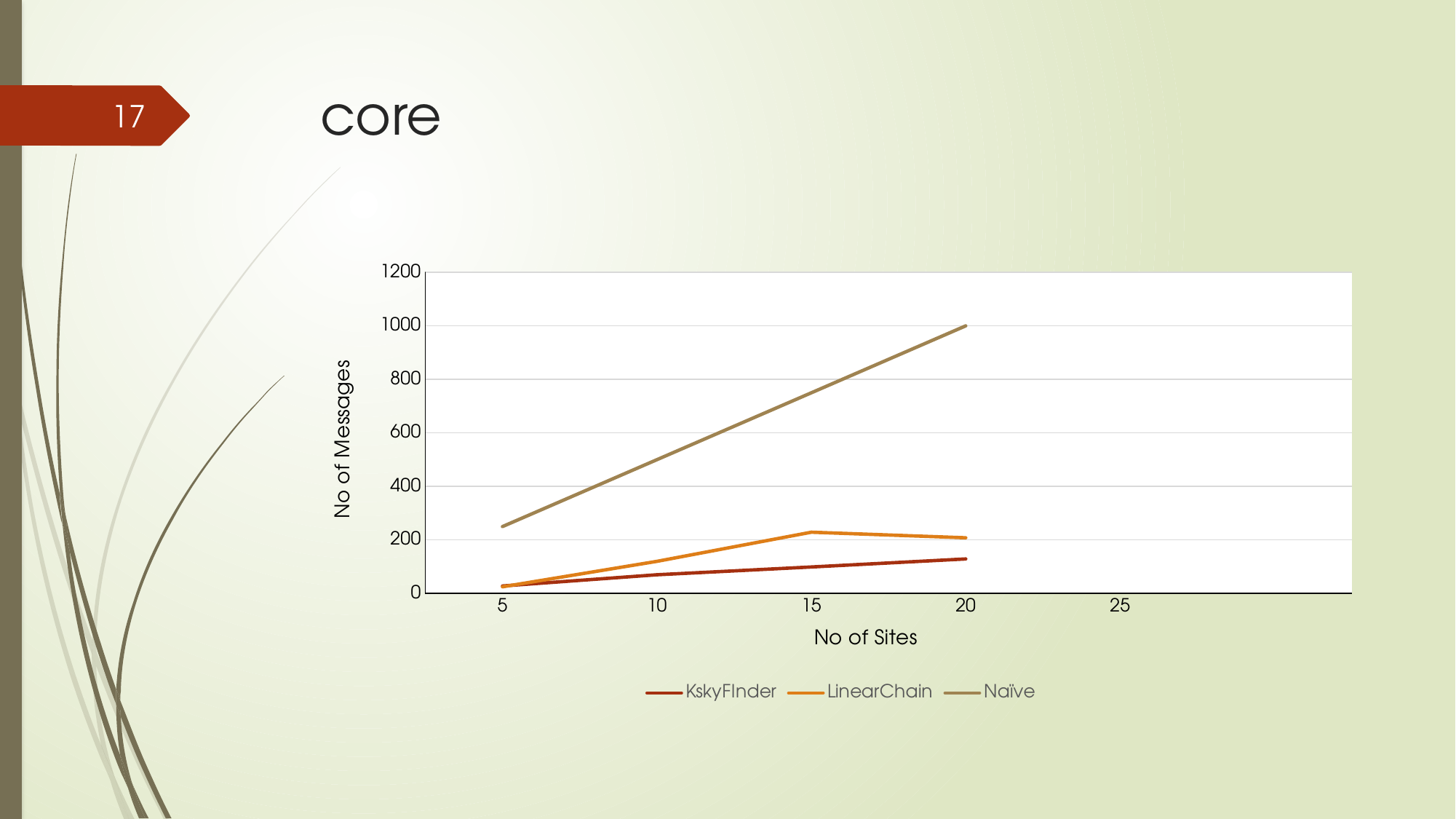

# core
17

### Chart

| Category | KskyFInder | LinearChain | Naïve |
|---|---|---|---|
| 5 | 28.0 | 25.0 | 250.0 |
| 10 | 70.0 | 120.0 | 500.0 |
| 15 | 99.0 | 229.0 | 750.0 |
| 20 | 129.0 | 208.0 | 1000.0 |
| 25 | None | None | None |
|  | None | None | None |